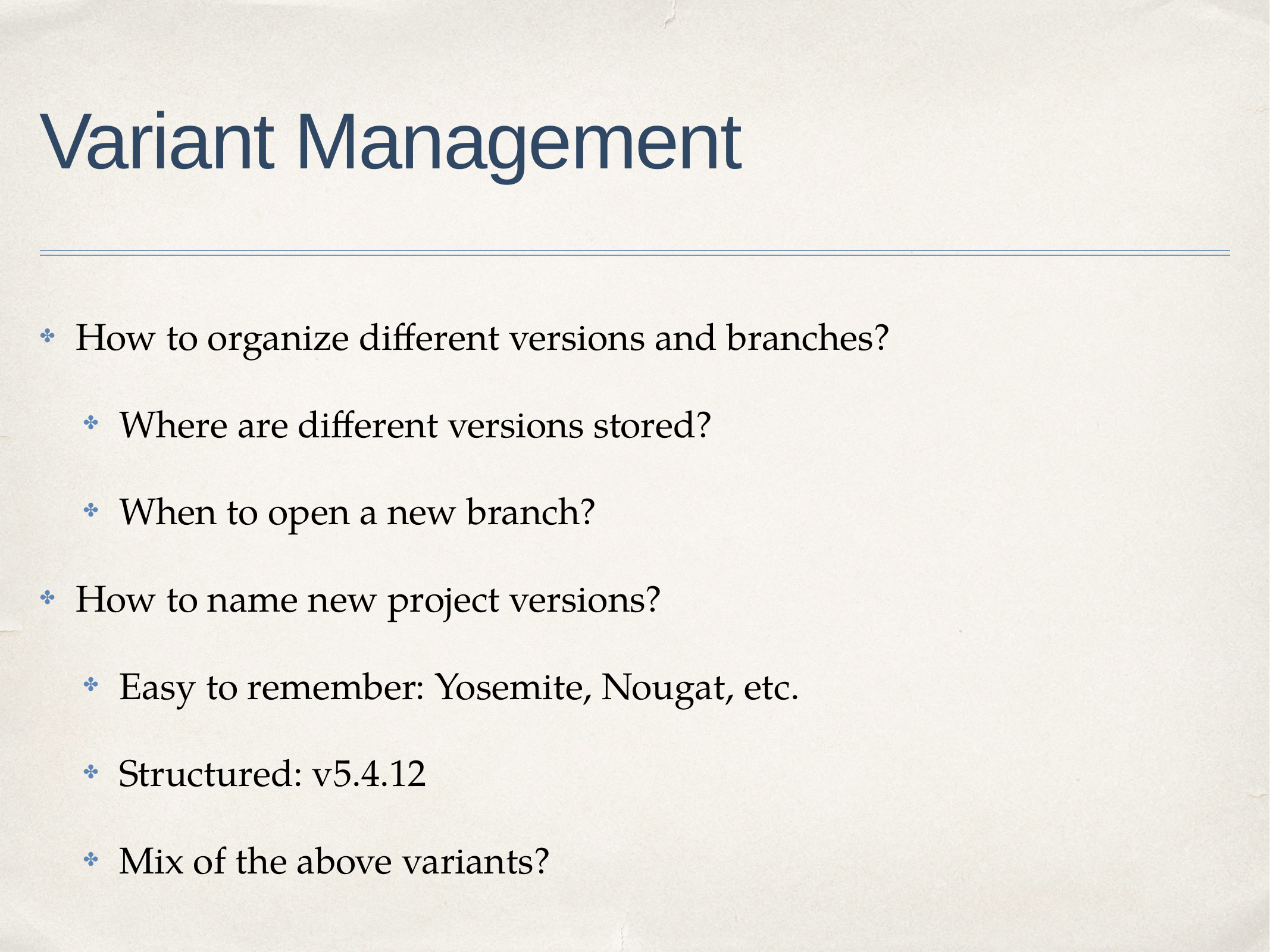

# Variant Management
How to organize different versions and branches?
Where are different versions stored?
When to open a new branch?
How to name new project versions?
Easy to remember: Yosemite, Nougat, etc.
Structured: v5.4.12
Mix of the above variants?